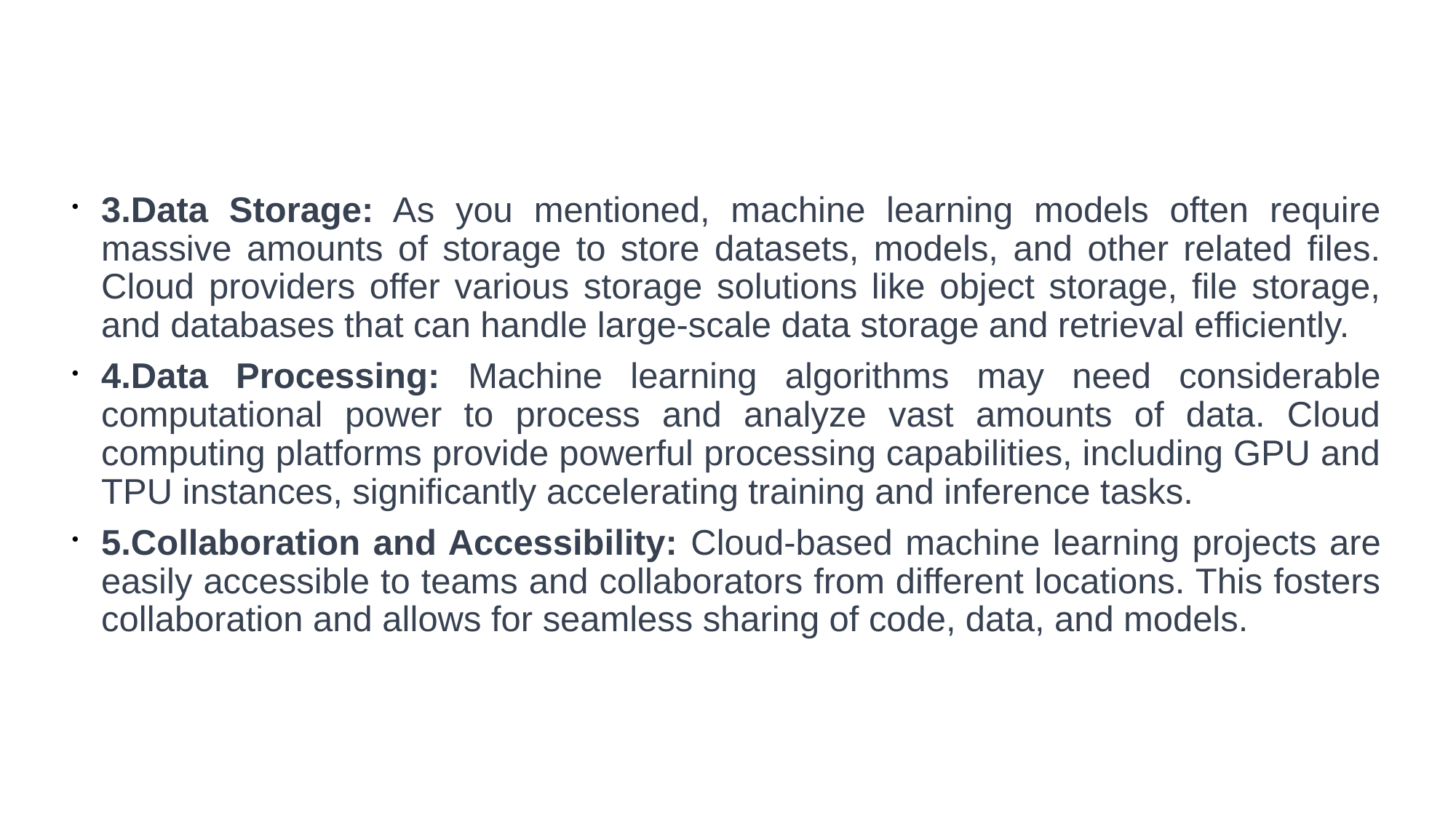

#
3.Data Storage: As you mentioned, machine learning models often require massive amounts of storage to store datasets, models, and other related files. Cloud providers offer various storage solutions like object storage, file storage, and databases that can handle large-scale data storage and retrieval efficiently.
4.Data Processing: Machine learning algorithms may need considerable computational power to process and analyze vast amounts of data. Cloud computing platforms provide powerful processing capabilities, including GPU and TPU instances, significantly accelerating training and inference tasks.
5.Collaboration and Accessibility: Cloud-based machine learning projects are easily accessible to teams and collaborators from different locations. This fosters collaboration and allows for seamless sharing of code, data, and models.